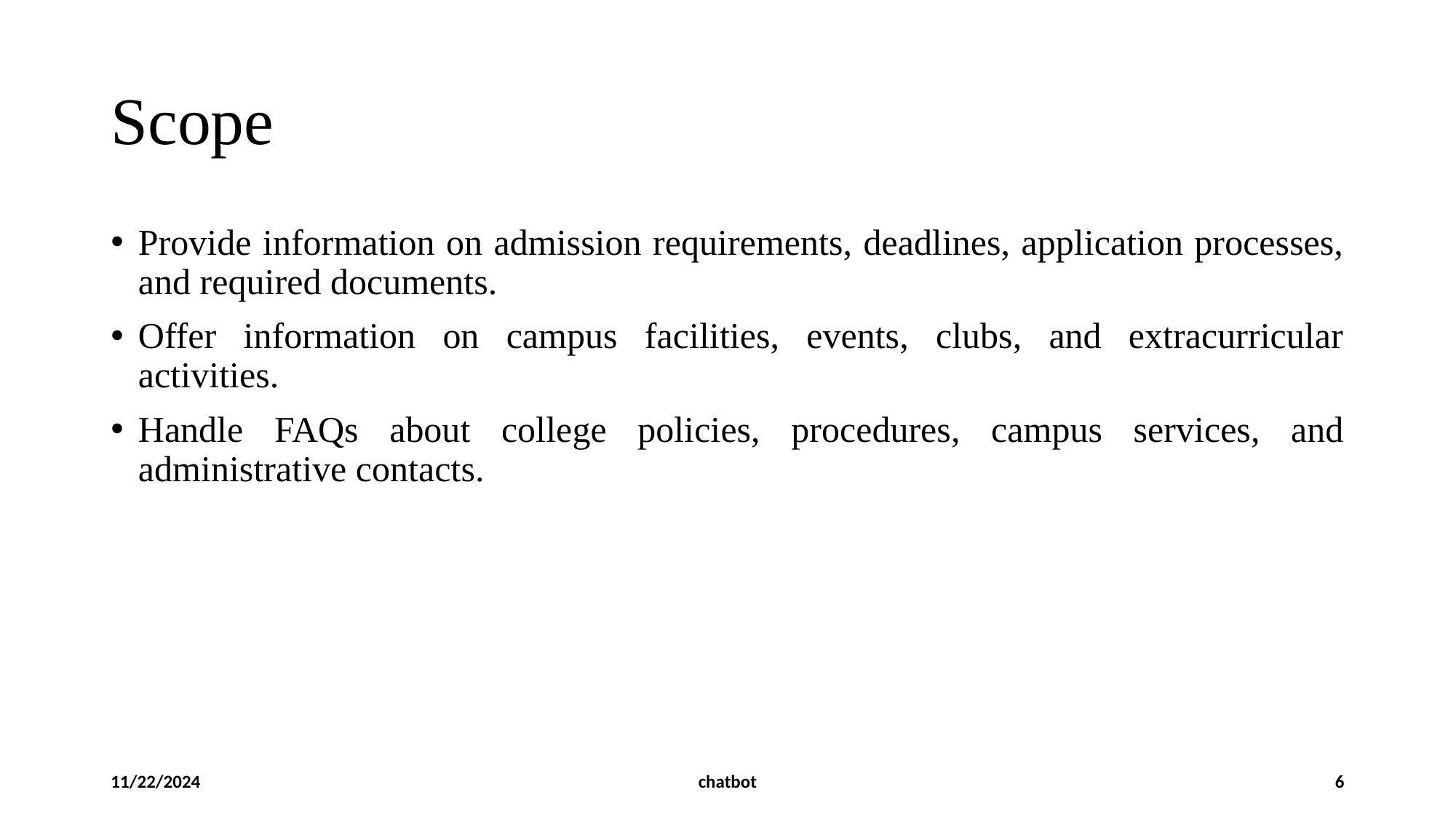

# Scope
Provide information on admission requirements, deadlines, application processes, and required documents.
Offer information on campus facilities, events, clubs, and extracurricular activities.
Handle FAQs about college policies, procedures, campus services, and administrative contacts.
11/22/2024
chatbot
6